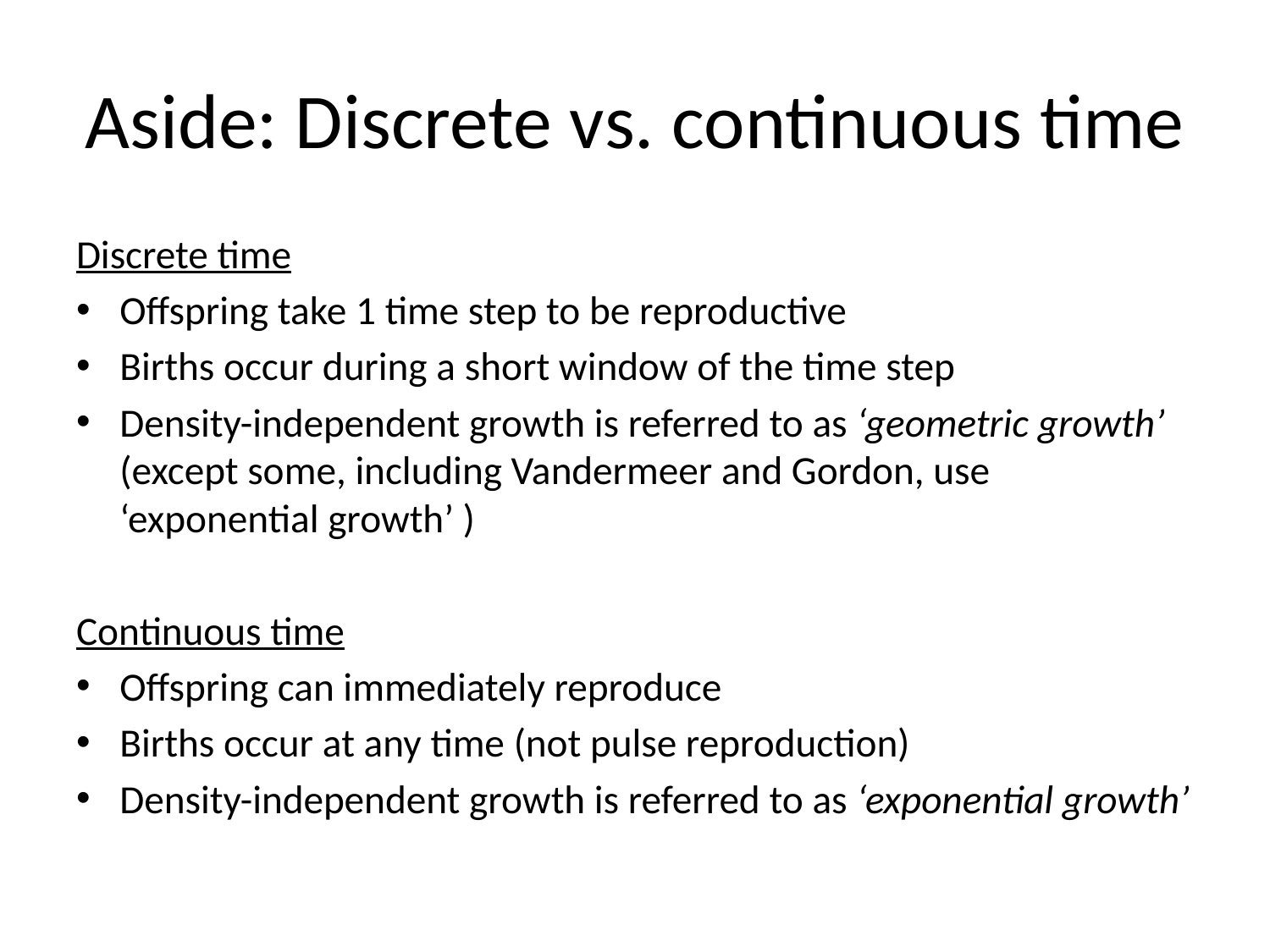

# Aside: Discrete vs. continuous time
Discrete time
Offspring take 1 time step to be reproductive
Births occur during a short window of the time step
Density-independent growth is referred to as ‘geometric growth’ (except some, including Vandermeer and Gordon, use ‘exponential growth’ )

Continuous time
Offspring can immediately reproduce
Births occur at any time (not pulse reproduction)
Density-independent growth is referred to as ‘exponential growth’